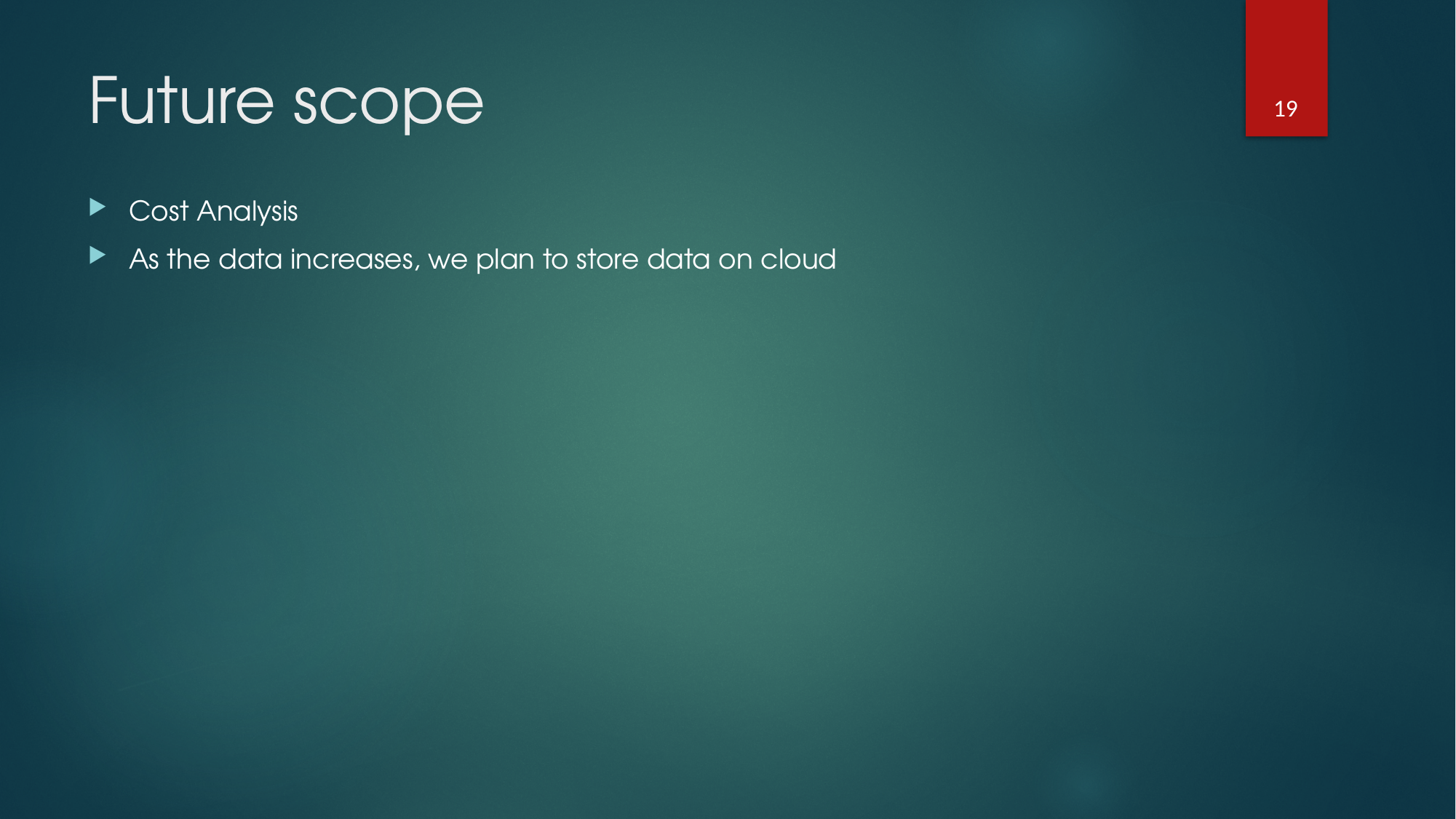

19
# Future scope
Cost Analysis
As the data increases, we plan to store data on cloud